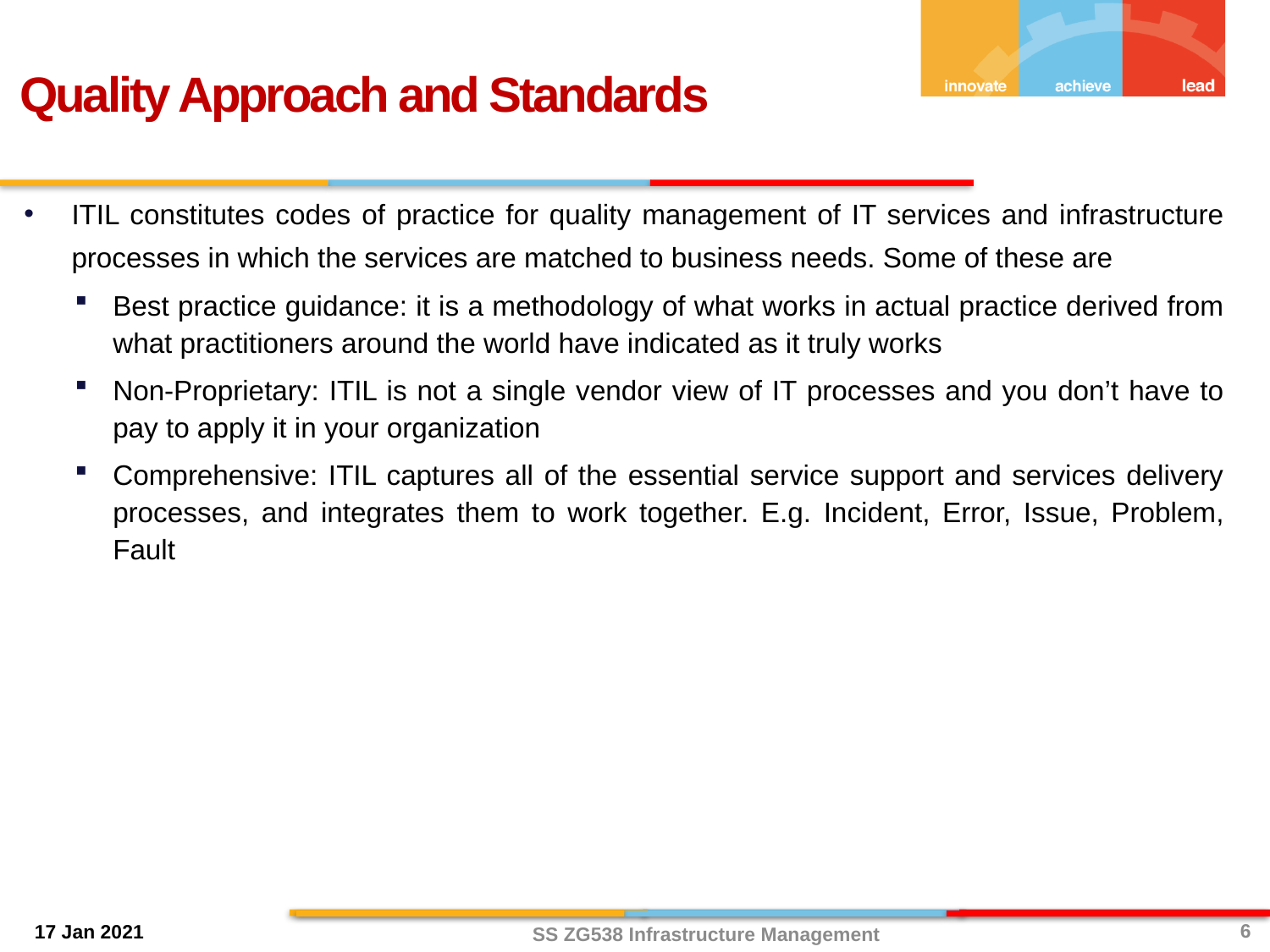

Quality Approach and Standards
ITIL constitutes codes of practice for quality management of IT services and infrastructure processes in which the services are matched to business needs. Some of these are
Best practice guidance: it is a methodology of what works in actual practice derived from what practitioners around the world have indicated as it truly works
Non-Proprietary: ITIL is not a single vendor view of IT processes and you don’t have to pay to apply it in your organization
Comprehensive: ITIL captures all of the essential service support and services delivery processes, and integrates them to work together. E.g. Incident, Error, Issue, Problem, Fault
6
SS ZG538 Infrastructure Management